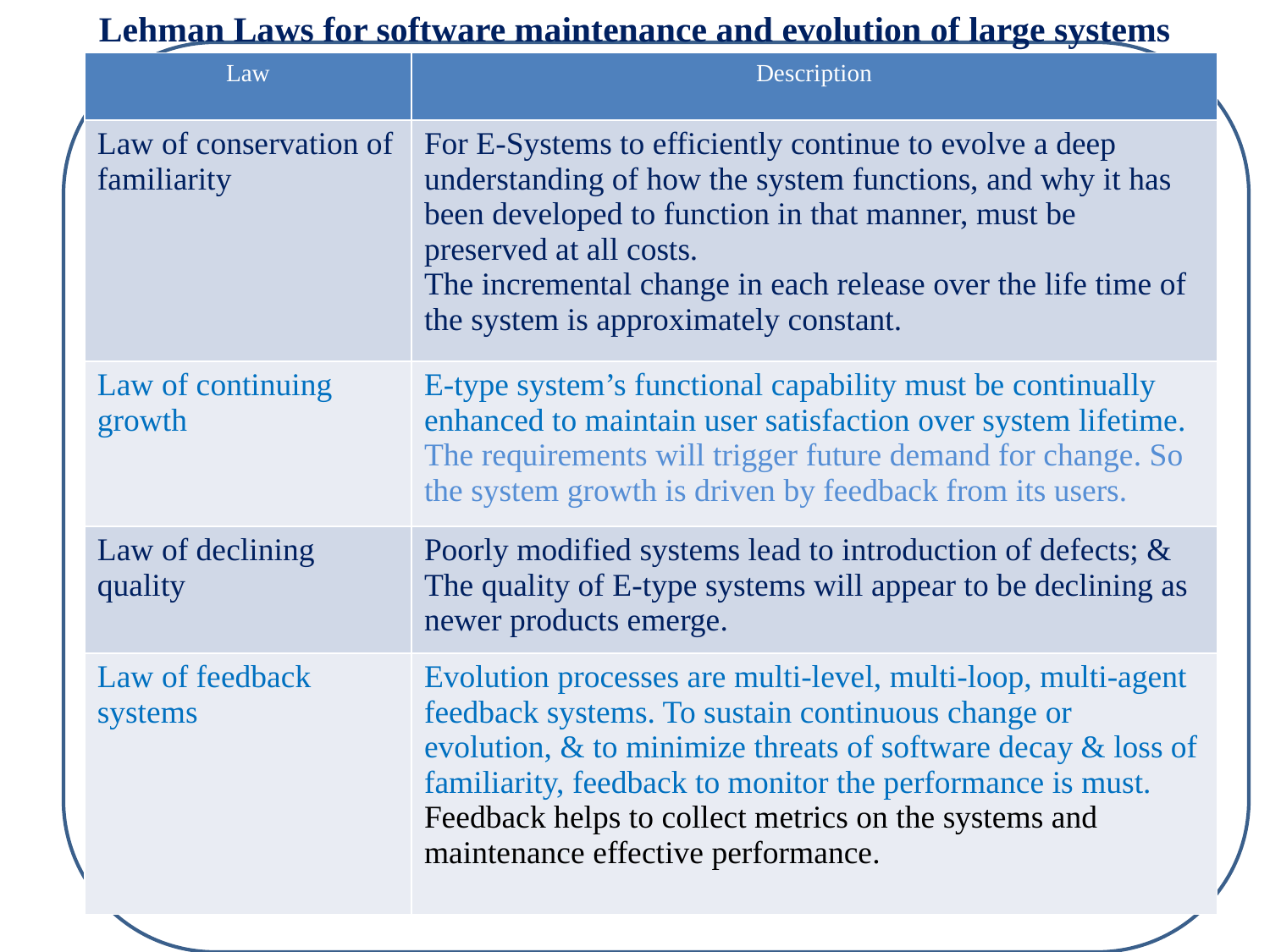

Lehman Laws for software maintenance and evolution of large systems

| Law | Description |
| --- | --- |
| Law of conservation of familiarity | For E-Systems to efficiently continue to evolve a deep understanding of how the system functions, and why it has been developed to function in that manner, must be preserved at all costs. The incremental change in each release over the life time of the system is approximately constant. |
| Law of continuing growth | E-type system’s functional capability must be continually enhanced to maintain user satisfaction over system lifetime. The requirements will trigger future demand for change. So the system growth is driven by feedback from its users. |
| Law of declining quality | Poorly modified systems lead to introduction of defects; & The quality of E-type systems will appear to be declining as newer products emerge. |
| Law of feedback systems | Evolution processes are multi-level, multi-loop, multi-agent feedback systems. To sustain continuous change or evolution, & to minimize threats of software decay & loss of familiarity, feedback to monitor the performance is must. Feedback helps to collect metrics on the systems and maintenance effective performance. |